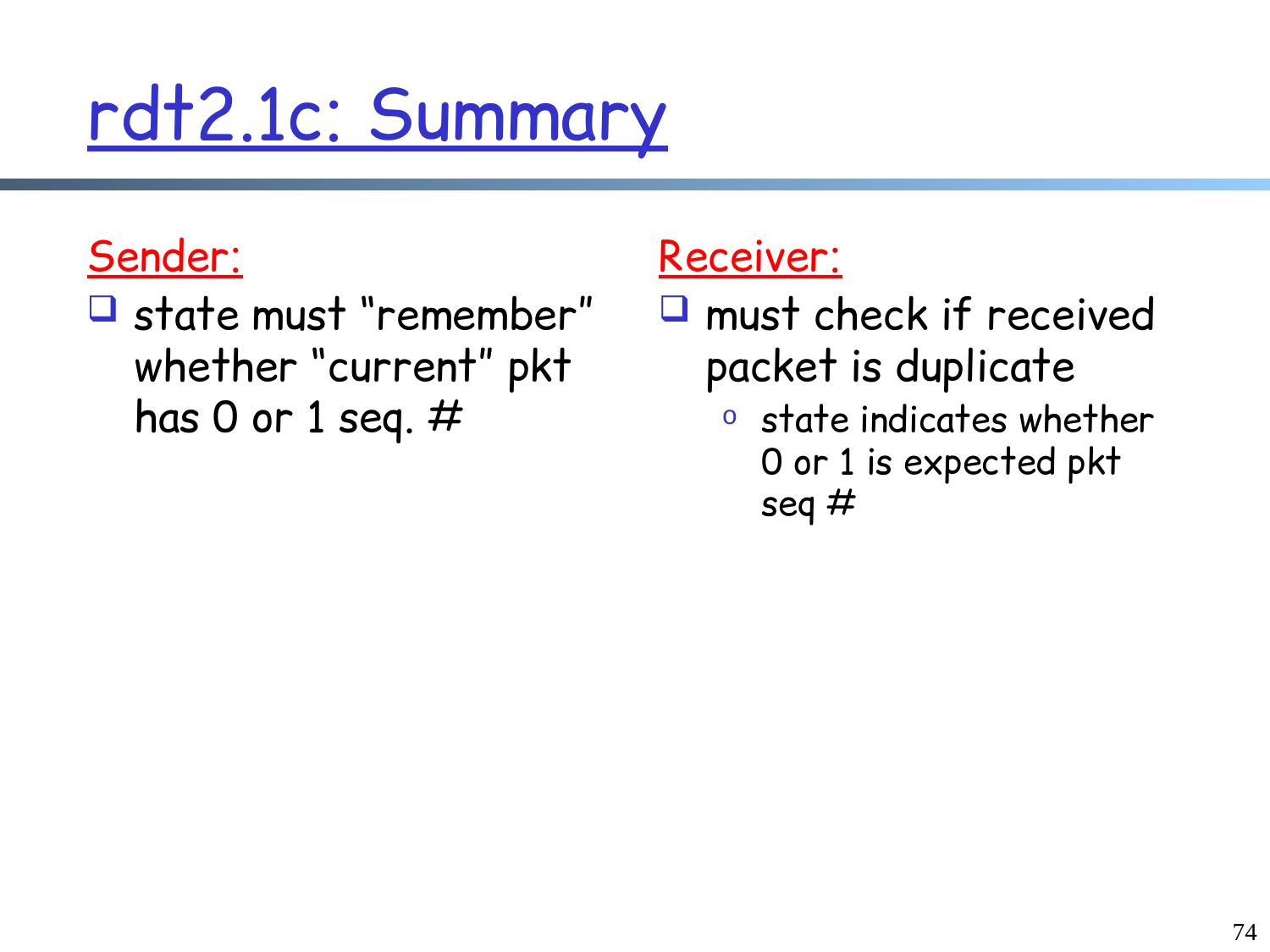

# rdt2.1c: Summary
Sender:
state must “remember” whether “current” pkt has 0 or 1 seq. #

Receiver:
must check if received packet is duplicate
state indicates whether 0 or 1 is expected pkt seq #
74